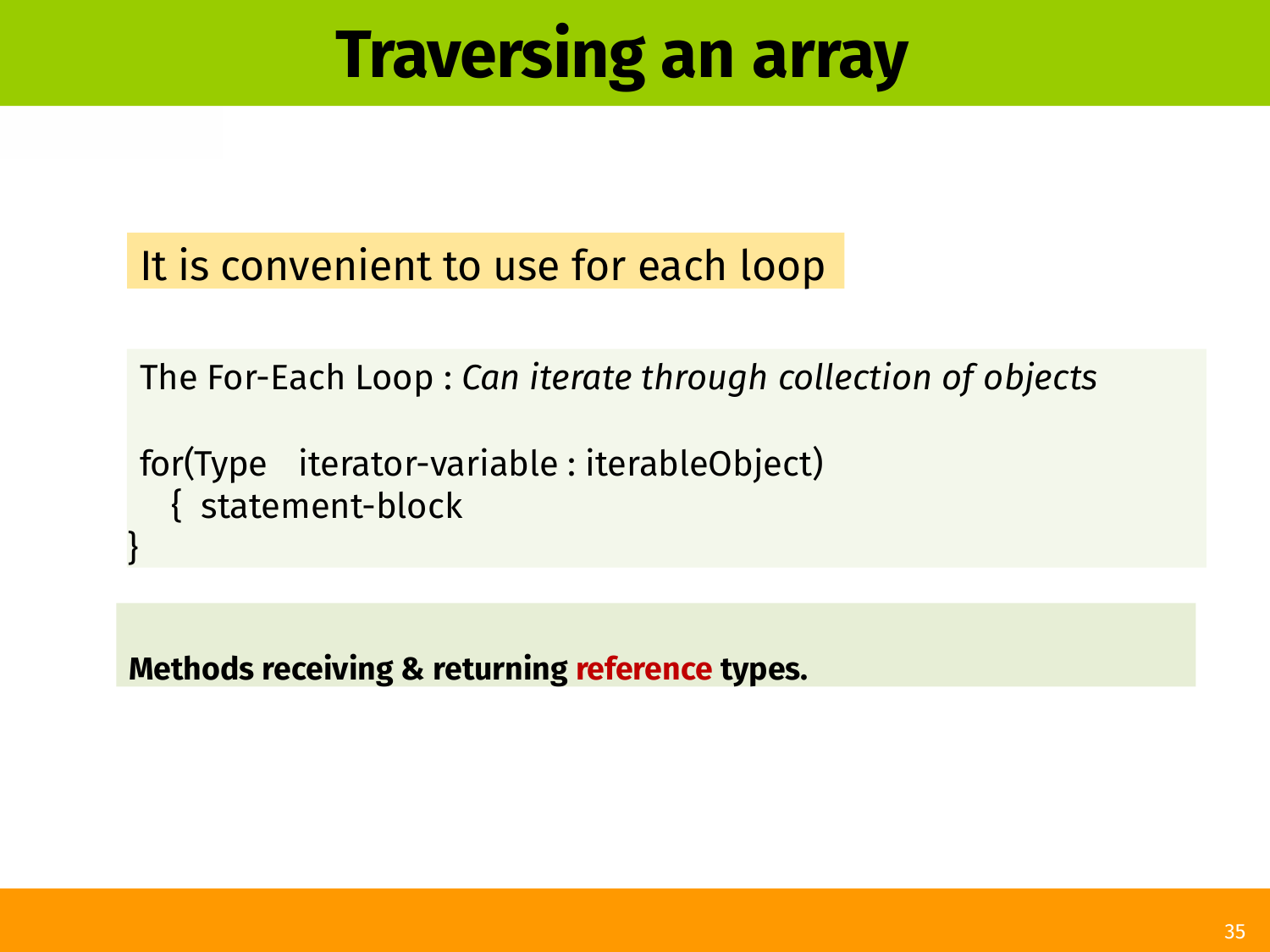

# Traversing an array
It is convenient to use for each loop
The For-Each Loop : Can iterate through collection of objects

for(Type	iterator-variable : iterableObject) {  statement-block
}

Methods receiving & returning reference types.
35